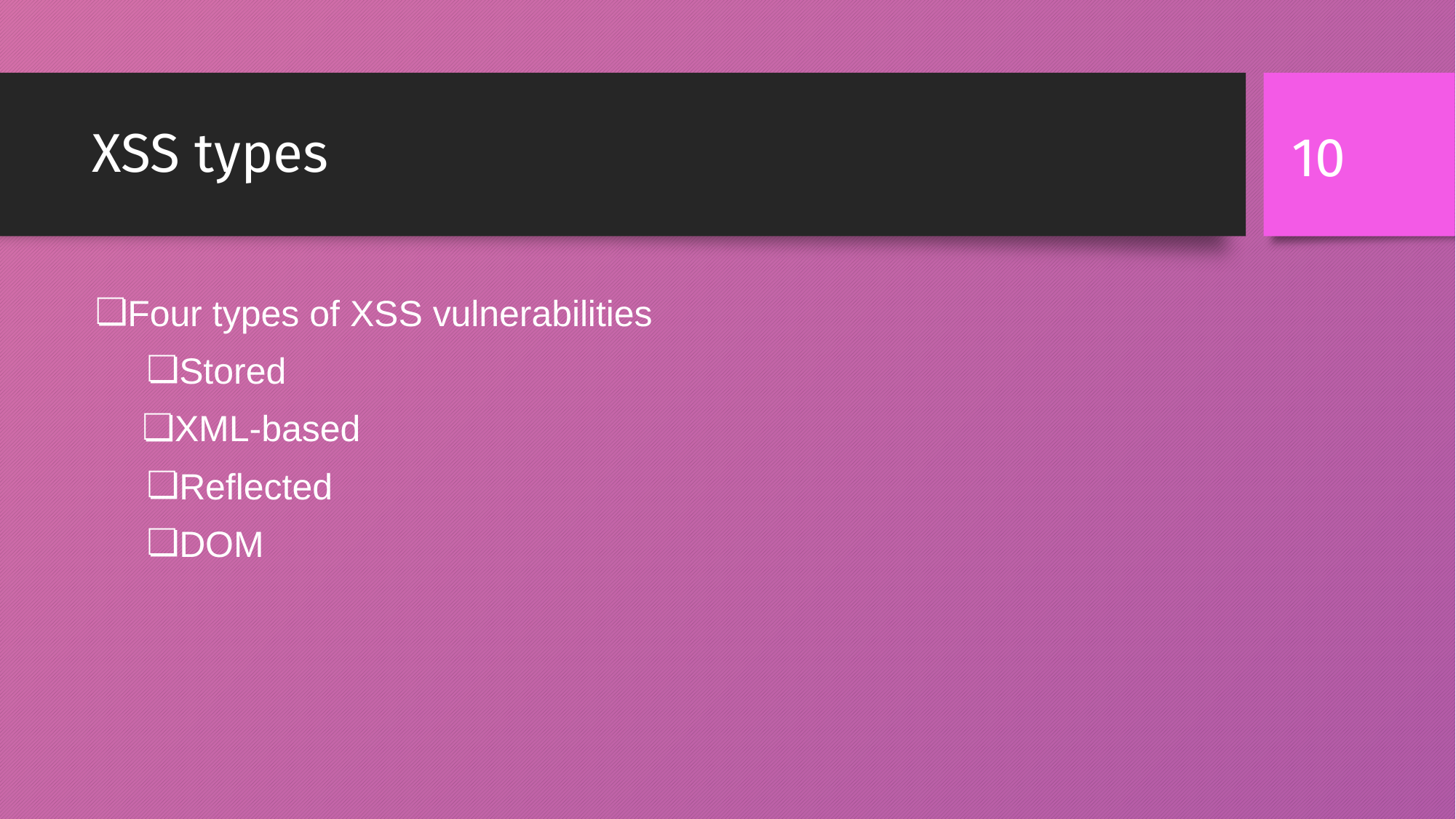

10
# XSS types

Four types of XSS vulnerabilities
Stored
XML-based
Reflected
DOM